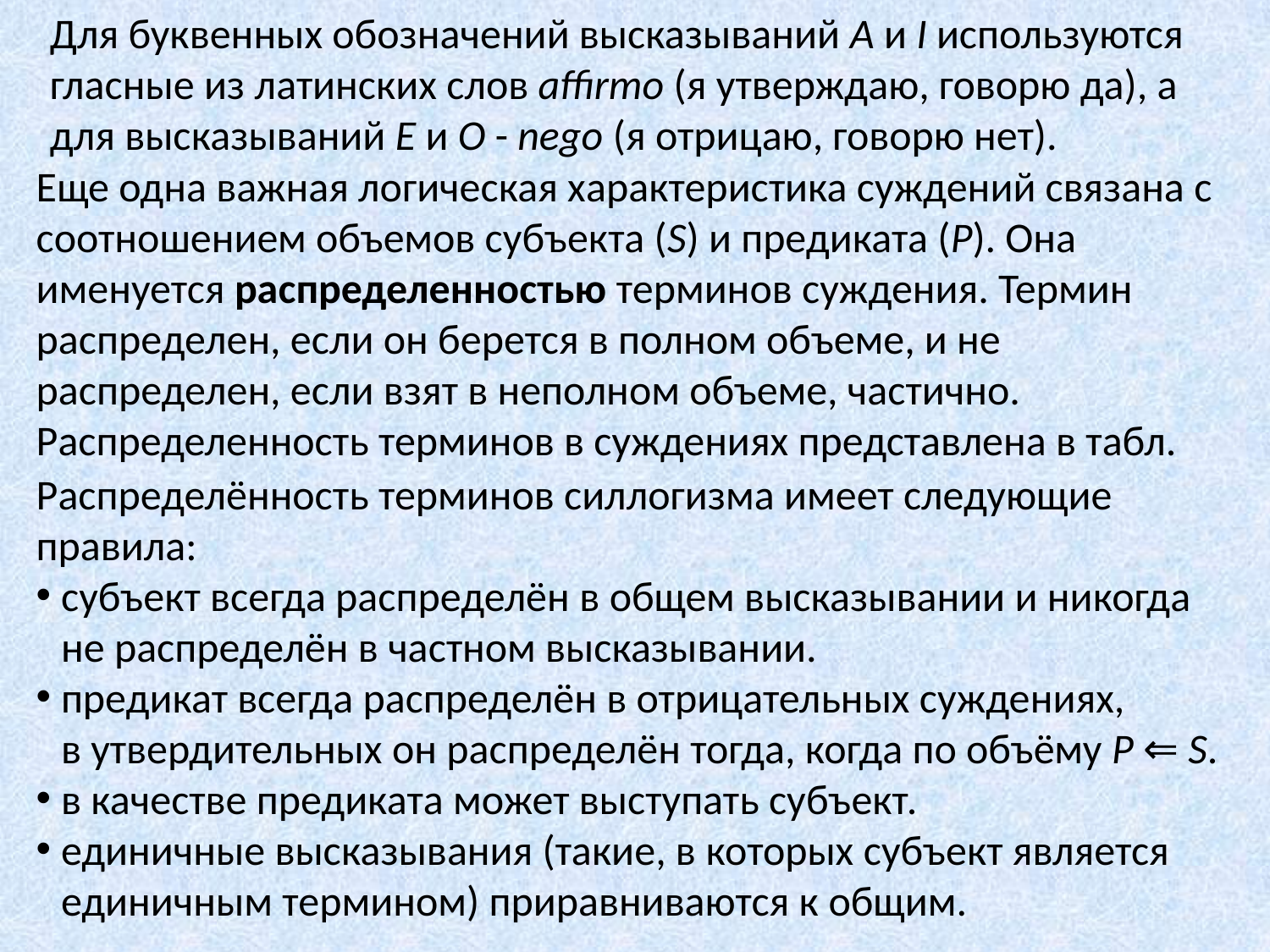

Для буквенных обозначений высказываний A и I используются гласные из латинских слов affirmo (я утверждаю, говорю да), а для высказываний E и O - nego (я отрицаю, говорю нет).
Еще одна важная логическая характеристика суждений связана с соотношением объемов субъекта (S) и предиката (Р). Она именуется распределенностью терминов суждения. Термин распределен, если он берется в полном объеме, и не распределен, если взят в неполном объеме, частично. Распределенность терминов в суждениях представлена в табл.
Распределённость терминов силлогизма имеет следующие правила:
субъект всегда распределён в общем высказывании и никогда не распределён в частном высказывании.
предикат всегда распределён в отрицательных суждениях, в утвердительных он распределён тогда, когда по объёму Р ⇐ S.
в качестве предиката может выступать субъект.
единичные высказывания (такие, в которых субъект является единичным термином) приравниваются к общим.